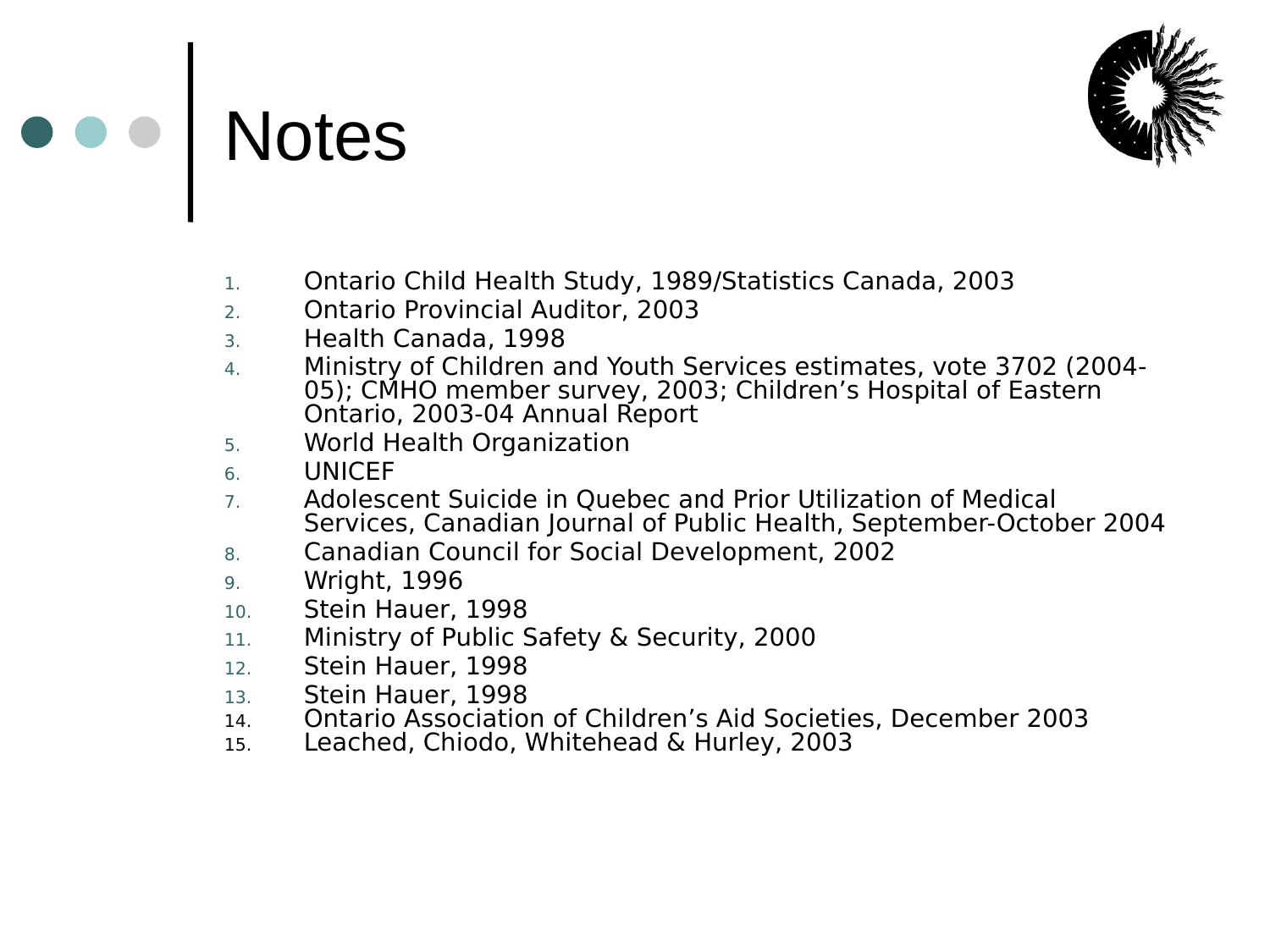

# Notes
Ontario Child Health Study, 1989/Statistics Canada, 2003
Ontario Provincial Auditor, 2003
Health Canada, 1998
Ministry of Children and Youth Services estimates, vote 3702 (2004-05); CMHO member survey, 2003; Children’s Hospital of Eastern Ontario, 2003-04 Annual Report
World Health Organization
UNICEF
Adolescent Suicide in Quebec and Prior Utilization of Medical Services, Canadian Journal of Public Health, September-October 2004
Canadian Council for Social Development, 2002
Wright, 1996
Stein Hauer, 1998
Ministry of Public Safety & Security, 2000
Stein Hauer, 1998
Stein Hauer, 1998
Ontario Association of Children’s Aid Societies, December 2003
Leached, Chiodo, Whitehead & Hurley, 2003